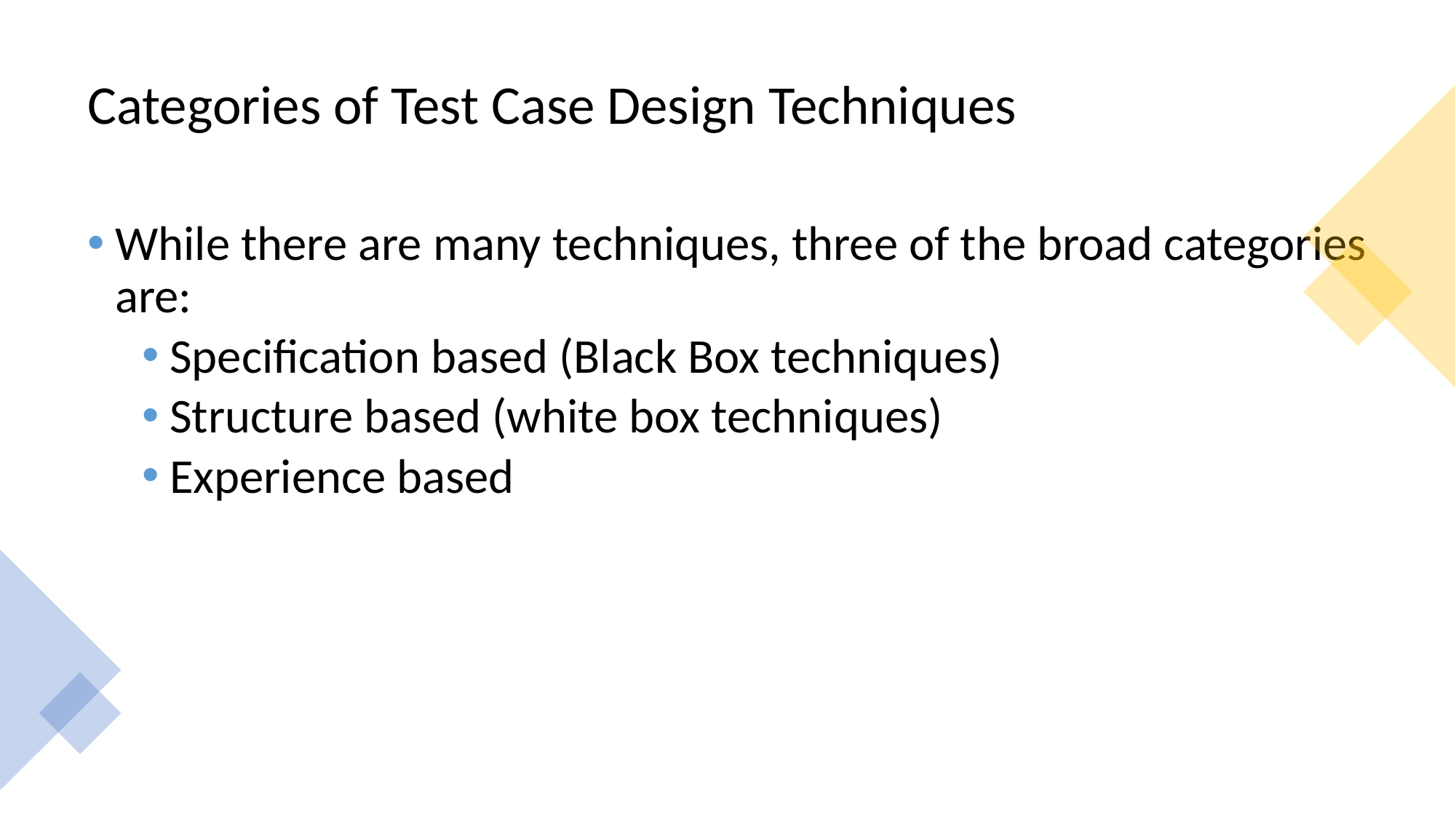

# Categories of Test Case Design Techniques

While there are many techniques, three of the broad categories are:
Specification based (Black Box techniques)
Structure based (white box techniques)
Experience based